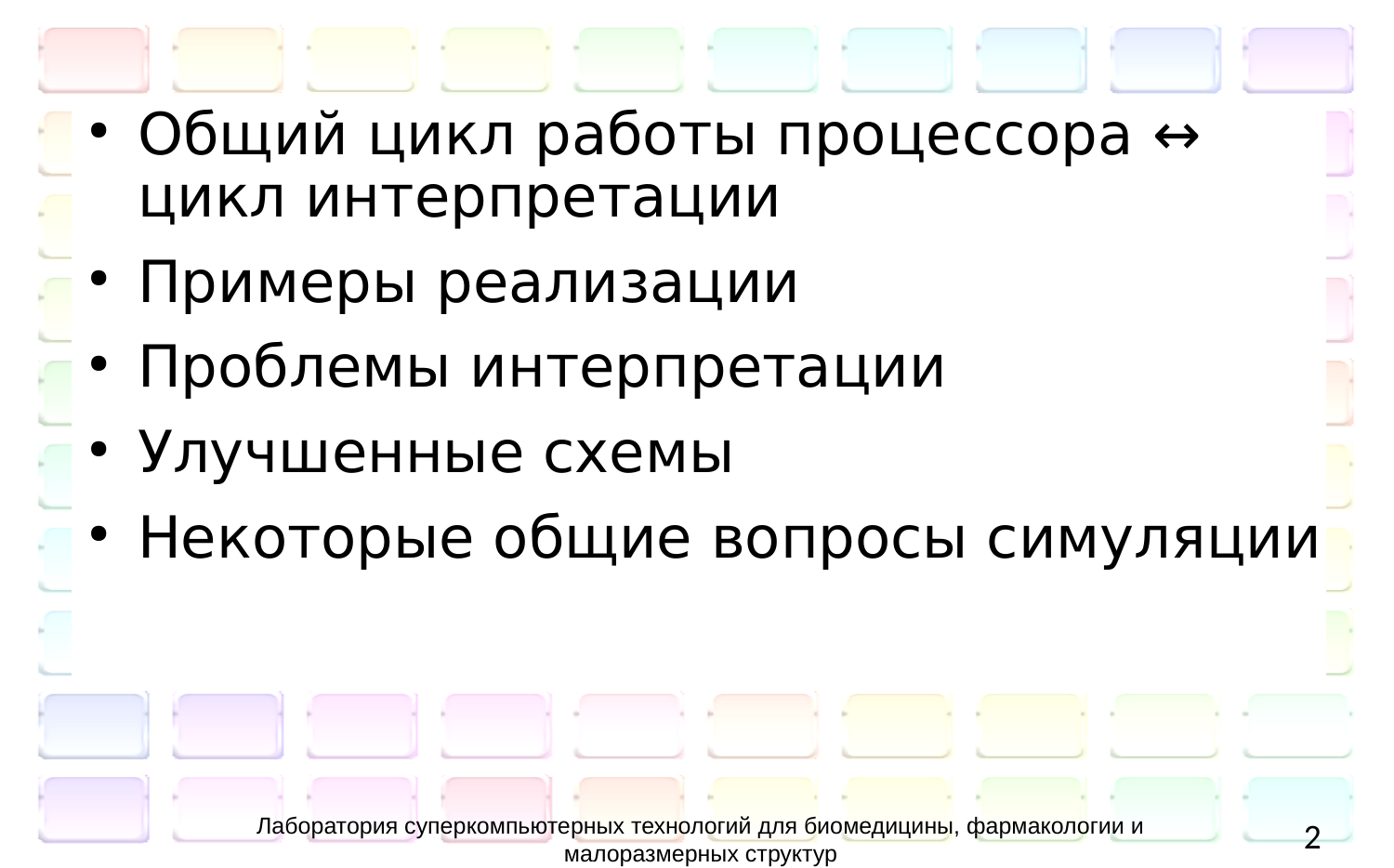

Общий цикл работы процессора ↔ цикл интерпретации
Примеры реализации
Проблемы интерпретации
Улучшенные схемы
Некоторые общие вопросы симуляции
Лаборатория суперкомпьютерных технологий для биомедицины, фармакологии и малоразмерных структур
2